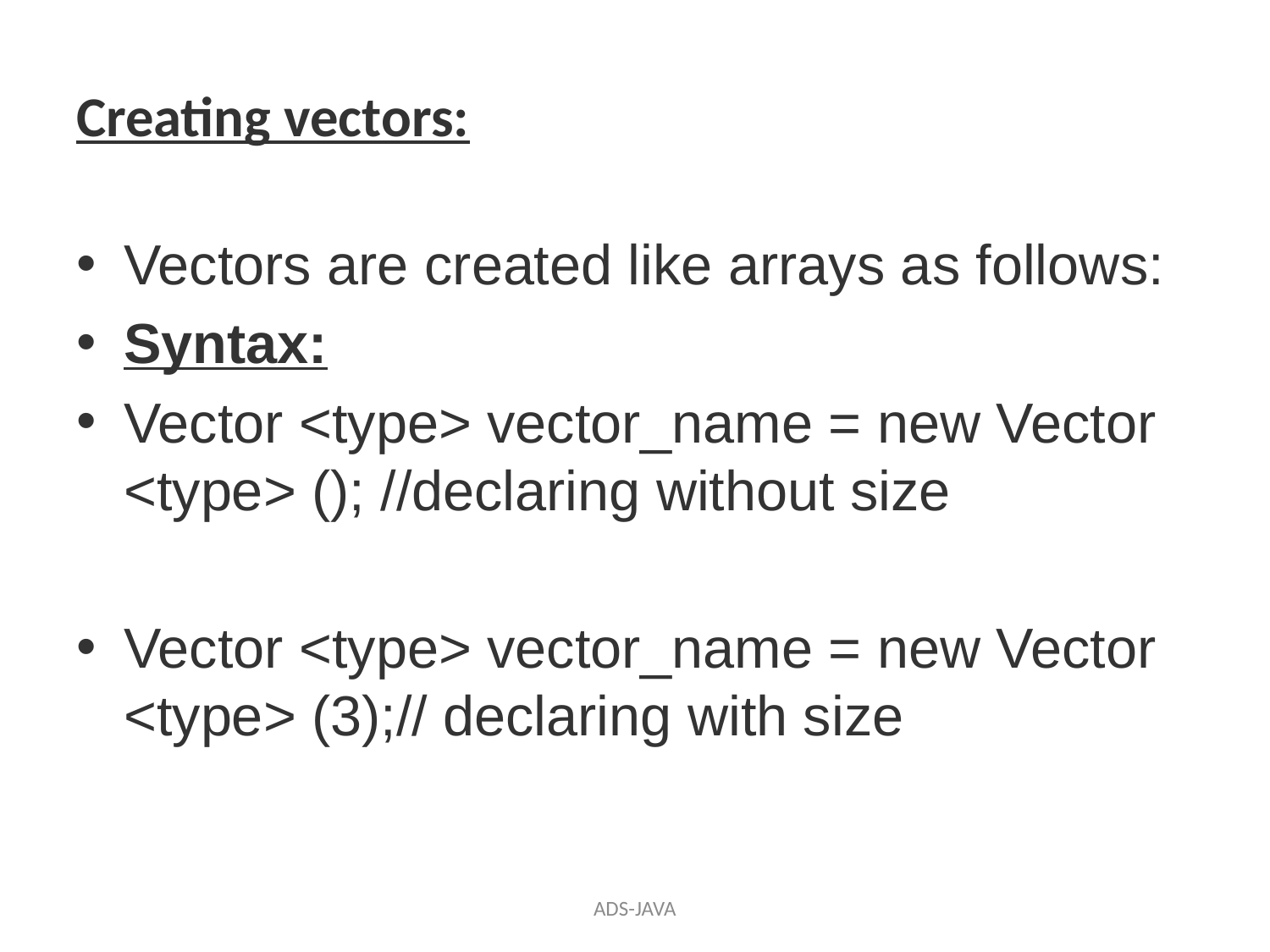

# Creating vectors:
Vectors are created like arrays as follows:
Syntax:
Vector <type> vector_name = new Vector <type> (); //declaring without size

Vector <type> vector_name = new Vector <type> (3);// declaring with size
ADS-JAVA